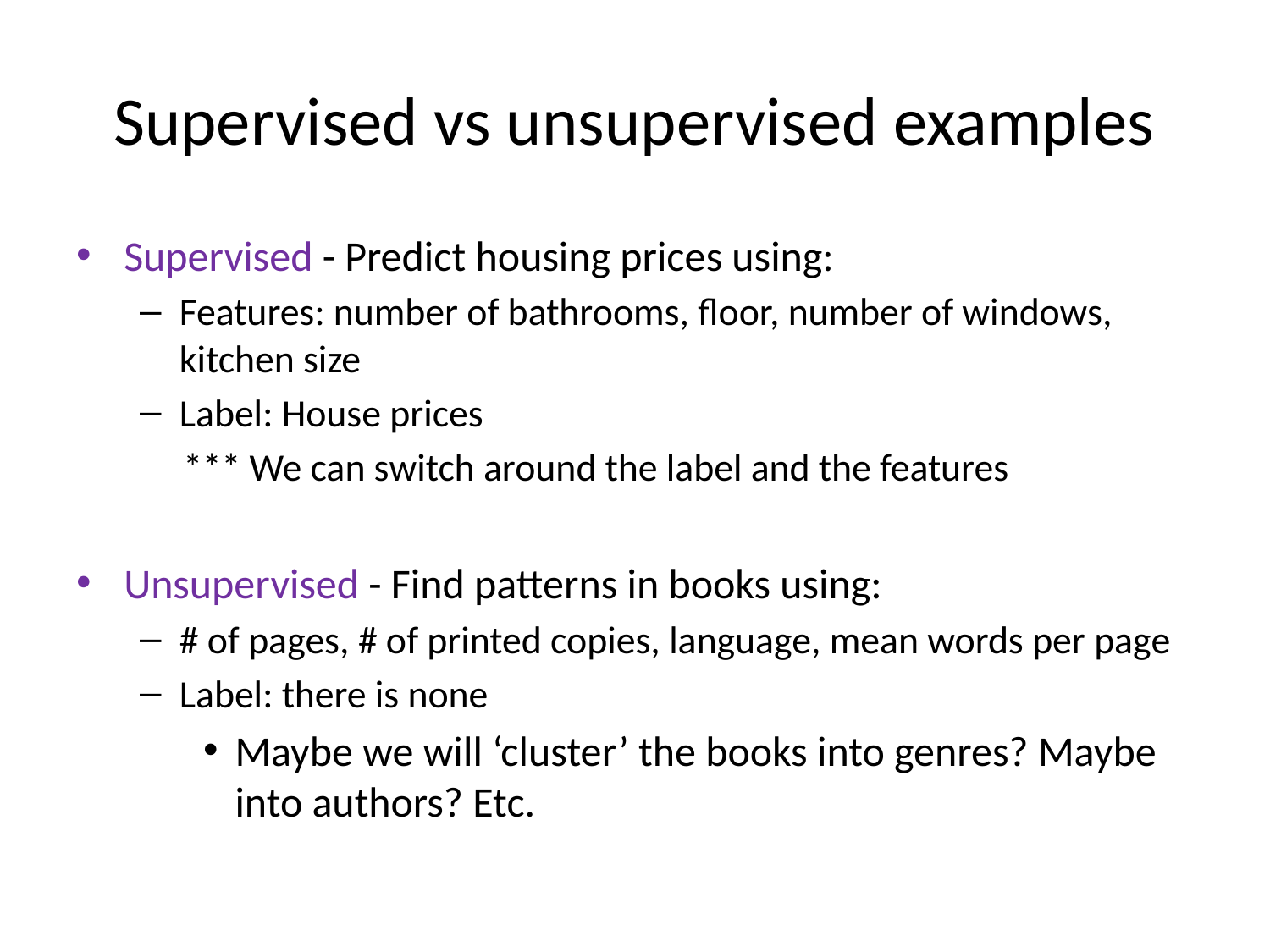

# Supervised vs unsupervised examples
Supervised - Predict housing prices using:
Features: number of bathrooms, floor, number of windows, kitchen size
Label: House prices
     *** We can switch around the label and the features

Unsupervised - Find patterns in books using:
# of pages, # of printed copies, language, mean words per page
Label: there is none
Maybe we will ‘cluster’ the books into genres? Maybe into authors? Etc.